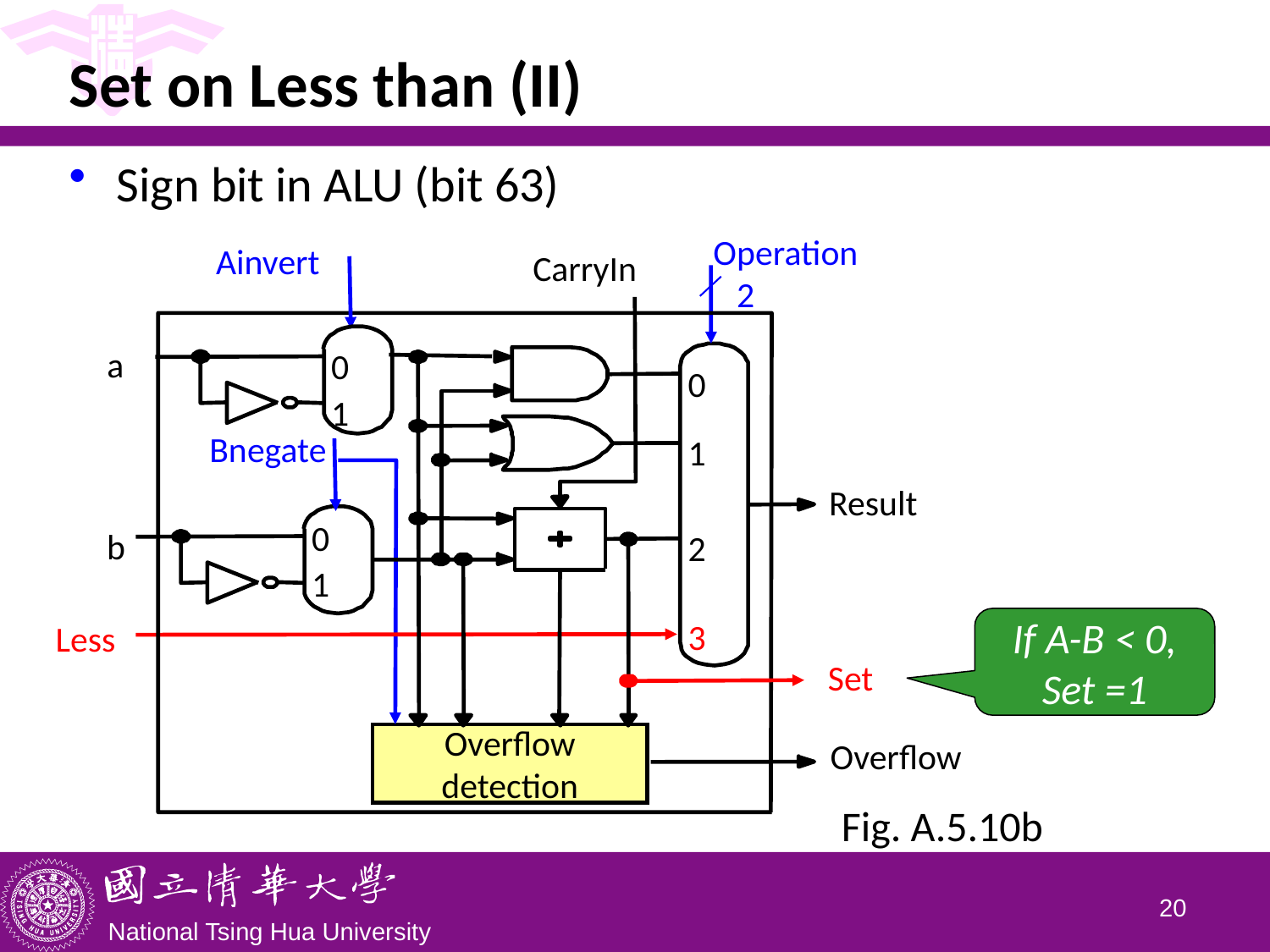

# Set on Less than (II)
Sign bit in ALU (bit 63)
Operation
Ainvert
CarryIn

2

0

1

a

0

Bnegate

1

Result

0

1

b
2

If A-B < 0, Set =1
3
Less

Set

Overflow
detection
Overflow

Fig. A.5.10b

20